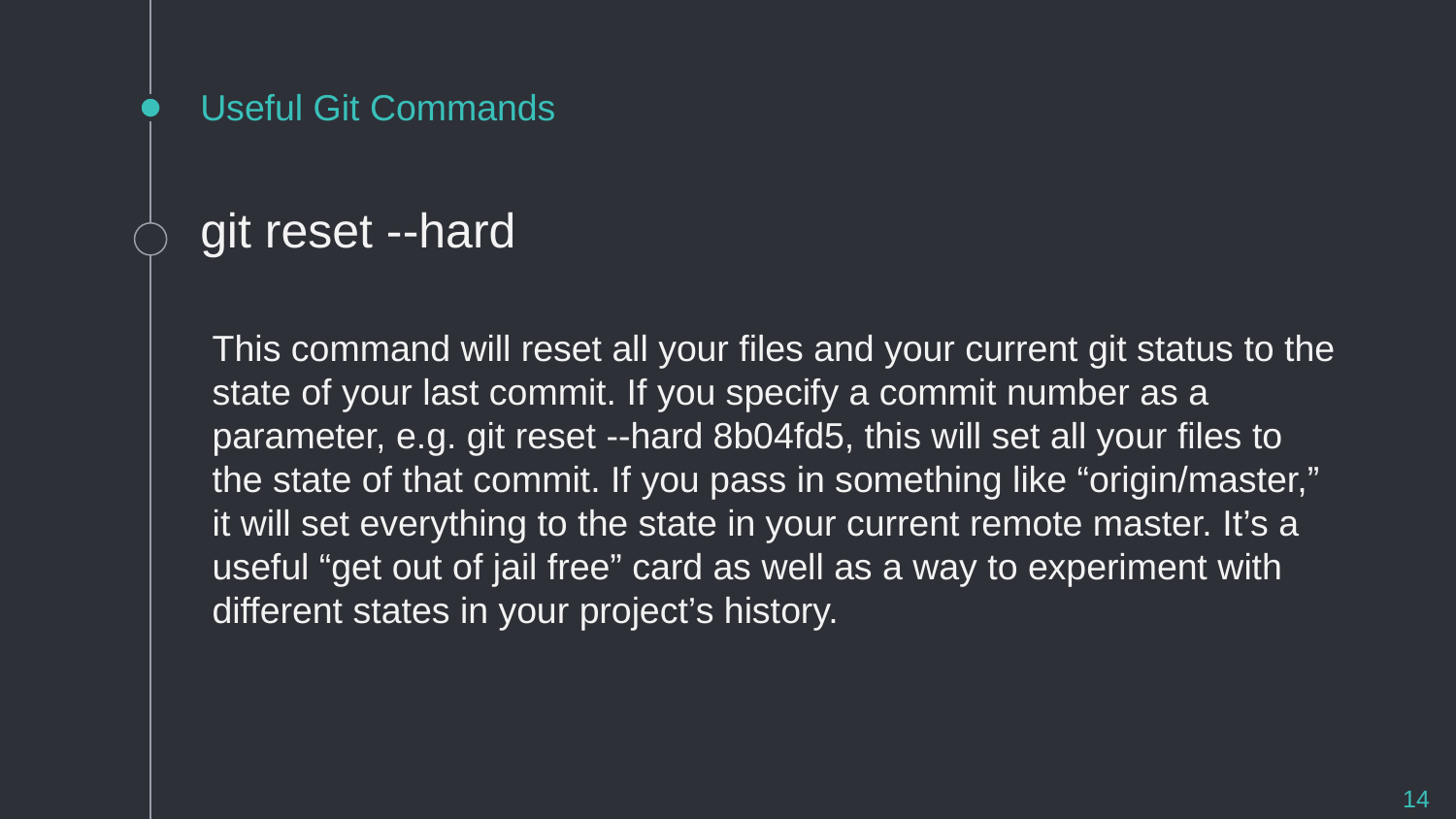

# Useful Git Commands
git reset --hard

This command will reset all your files and your current git status to the state of your last commit. If you specify a commit number as a parameter, e.g. git reset --hard 8b04fd5, this will set all your files to the state of that commit. If you pass in something like “origin/master,” it will set everything to the state in your current remote master. It’s a useful “get out of jail free” card as well as a way to experiment with different states in your project’s history.
14